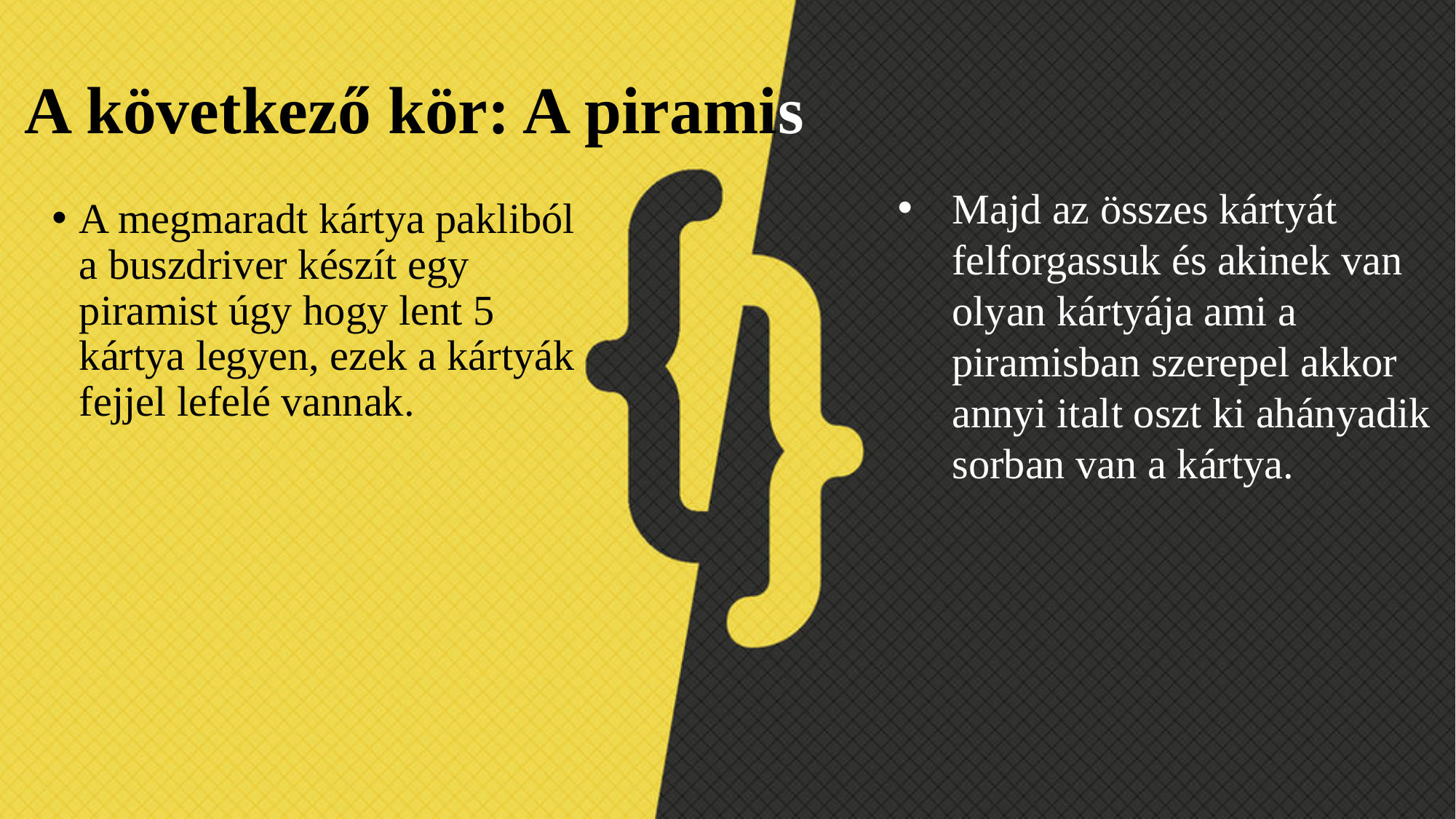

# A következő kör: A piramis
Majd az összes kártyát felforgassuk és akinek van olyan kártyája ami a piramisban szerepel akkor annyi italt oszt ki ahányadik sorban van a kártya.
A megmaradt kártya pakliból a buszdriver készít egy piramist úgy hogy lent 5 kártya legyen, ezek a kártyák fejjel lefelé vannak.